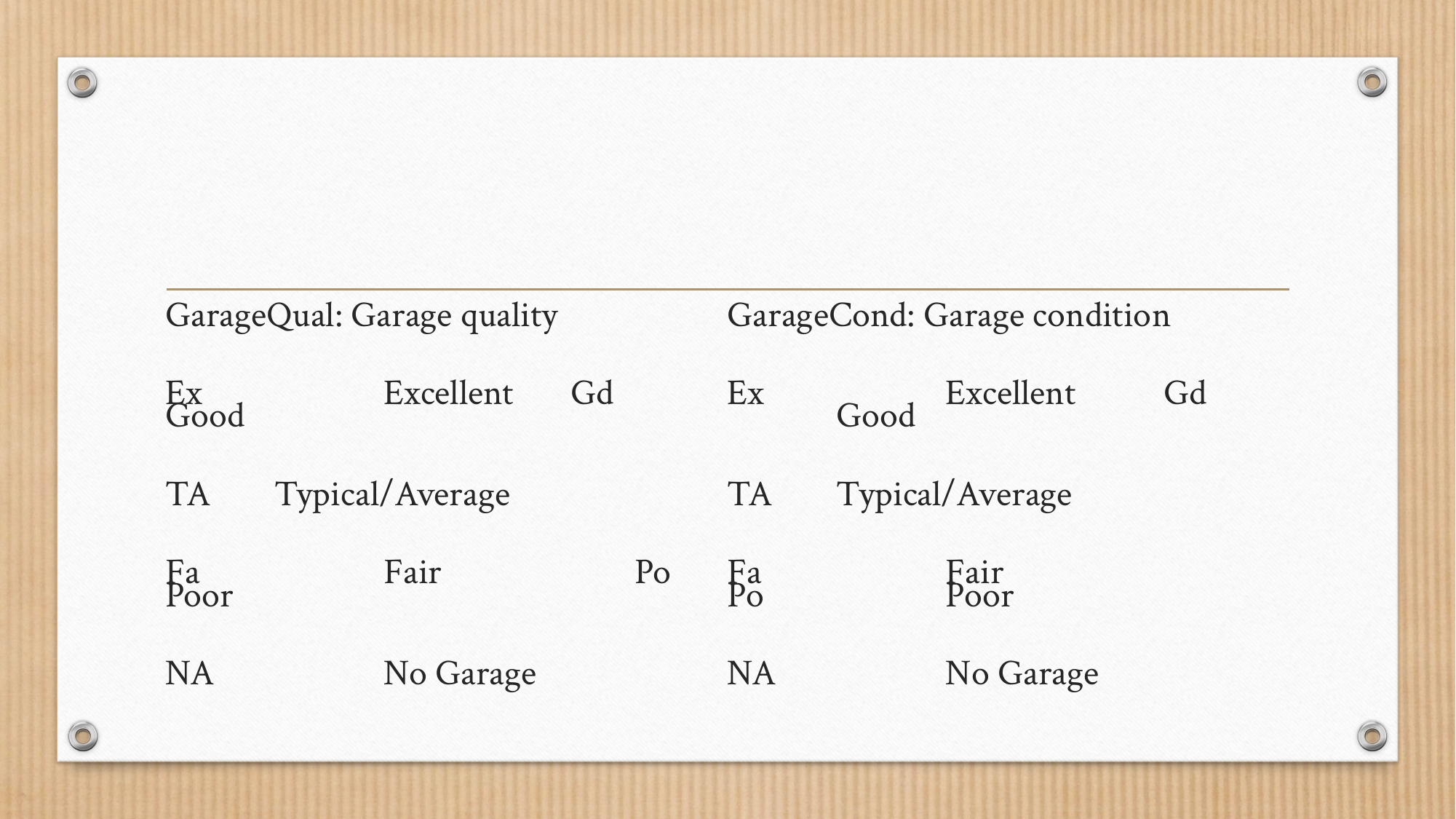

#
GarageQual: Garage quality

Ex		Excellent       Gd	Good

TA	Typical/Average

Fa		Fair		    Po	Poor

NA		No Garage

GarageCond: Garage condition

Ex		Excellent      	Gd		Good

TA	Typical/Average

Fa		Fair       		Po		Poor

NA		No Garage